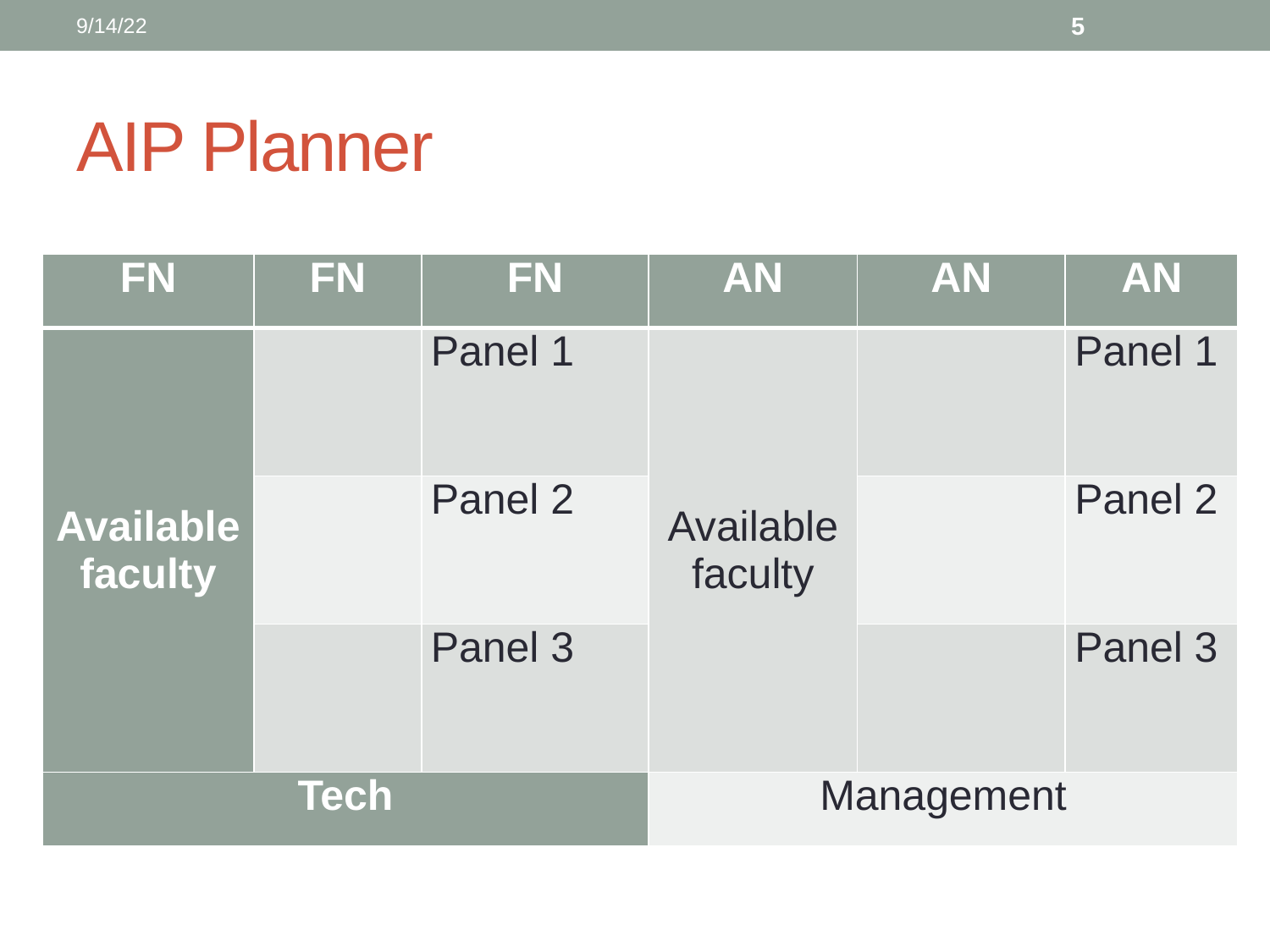

9/14/22
5
# AIP Planner
| FN | FN | FN | AN | AN | AN |
| --- | --- | --- | --- | --- | --- |
| Available faculty |  | Panel 1 | Available faculty |  | Panel 1 |
|  |  | Panel 2 |  |  | Panel 2 |
|  |  | Panel 3 |  |  | Panel 3 |
| Tech |  |  | Management |  |  |